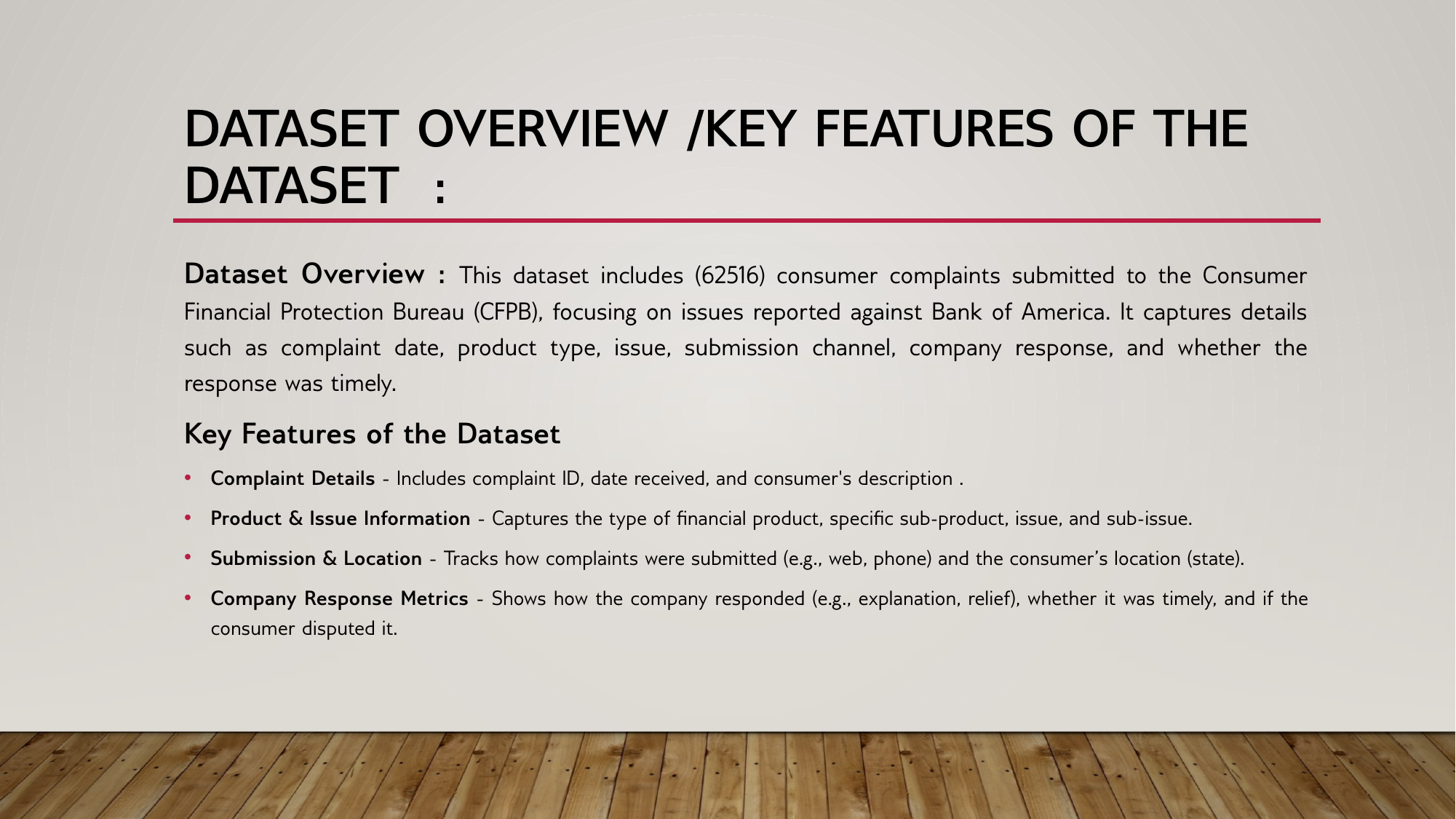

# Dataset Overview /Key Features of the Dataset  :
Dataset Overview : This dataset includes (62516) consumer complaints submitted to the Consumer Financial Protection Bureau (CFPB), focusing on issues reported against Bank of America. It captures details such as complaint date, product type, issue, submission channel, company response, and whether the response was timely.
Key Features of the Dataset
Complaint Details - Includes complaint ID, date received, and consumer's description .
Product & Issue Information - Captures the type of financial product, specific sub-product, issue, and sub-issue.
Submission & Location - Tracks how complaints were submitted (e.g., web, phone) and the consumer’s location (state).
Company Response Metrics - Shows how the company responded (e.g., explanation, relief), whether it was timely, and if the consumer disputed it.